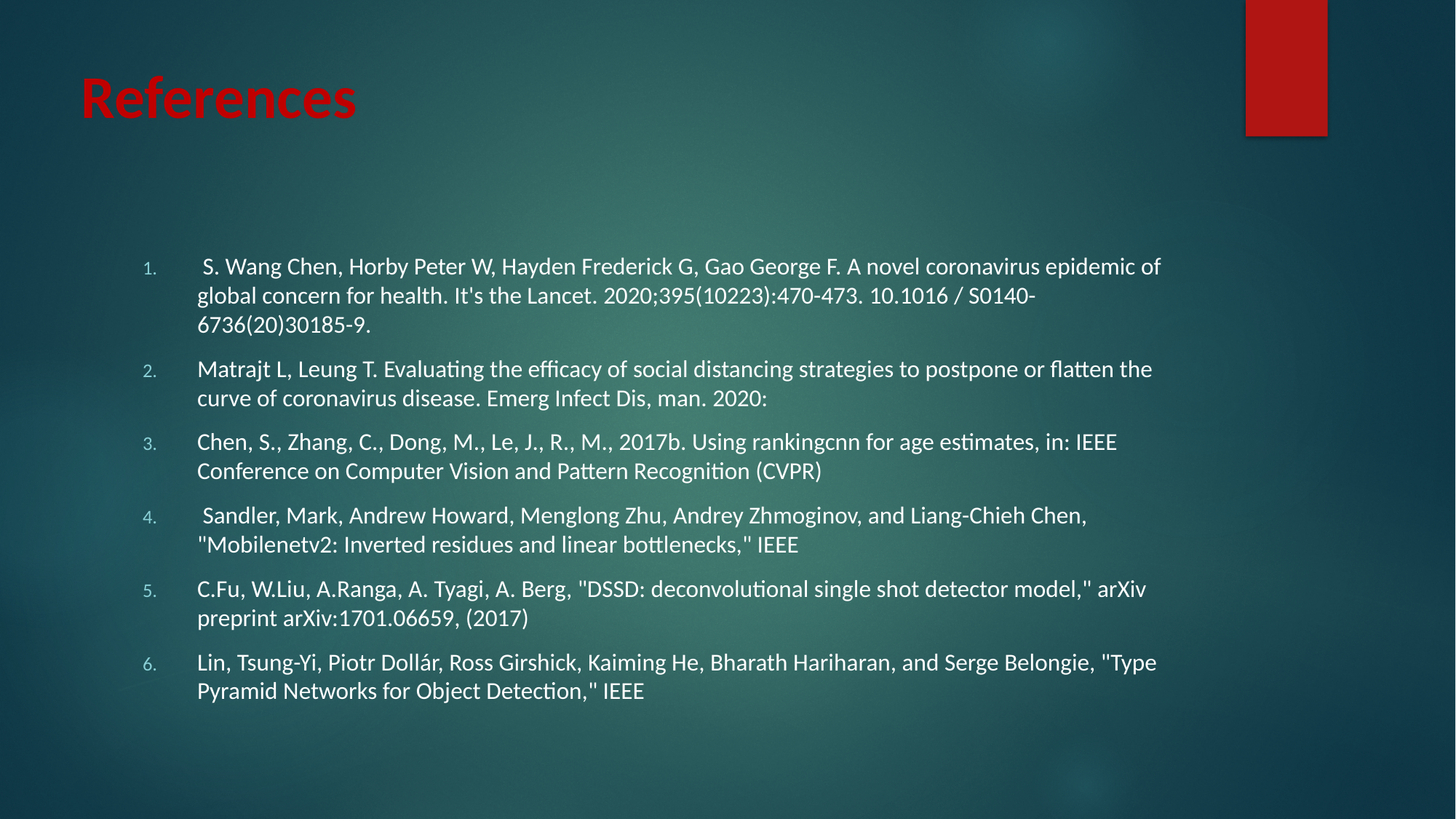

# References
 S. Wang Chen, Horby Peter W, Hayden Frederick G, Gao George F. A novel coronavirus epidemic of global concern for health. It's the Lancet. 2020;395(10223):470-473. 10.1016 / S0140-6736(20)30185-9.
Matrajt L, Leung T. Evaluating the efficacy of social distancing strategies to postpone or flatten the curve of coronavirus disease. Emerg Infect Dis, man. 2020:
Chen, S., Zhang, C., Dong, M., Le, J., R., M., 2017b. Using rankingcnn for age estimates, in: IEEE Conference on Computer Vision and Pattern Recognition (CVPR)
 Sandler, Mark, Andrew Howard, Menglong Zhu, Andrey Zhmoginov, and Liang-Chieh Chen, "Mobilenetv2: Inverted residues and linear bottlenecks," IEEE
C.Fu, W.Liu, A.Ranga, A. Tyagi, A. Berg, "DSSD: deconvolutional single shot detector model," arXiv preprint arXiv:1701.06659, (2017)
Lin, Tsung-Yi, Piotr Dollár, Ross Girshick, Kaiming He, Bharath Hariharan, and Serge Belongie, "Type Pyramid Networks for Object Detection," IEEE